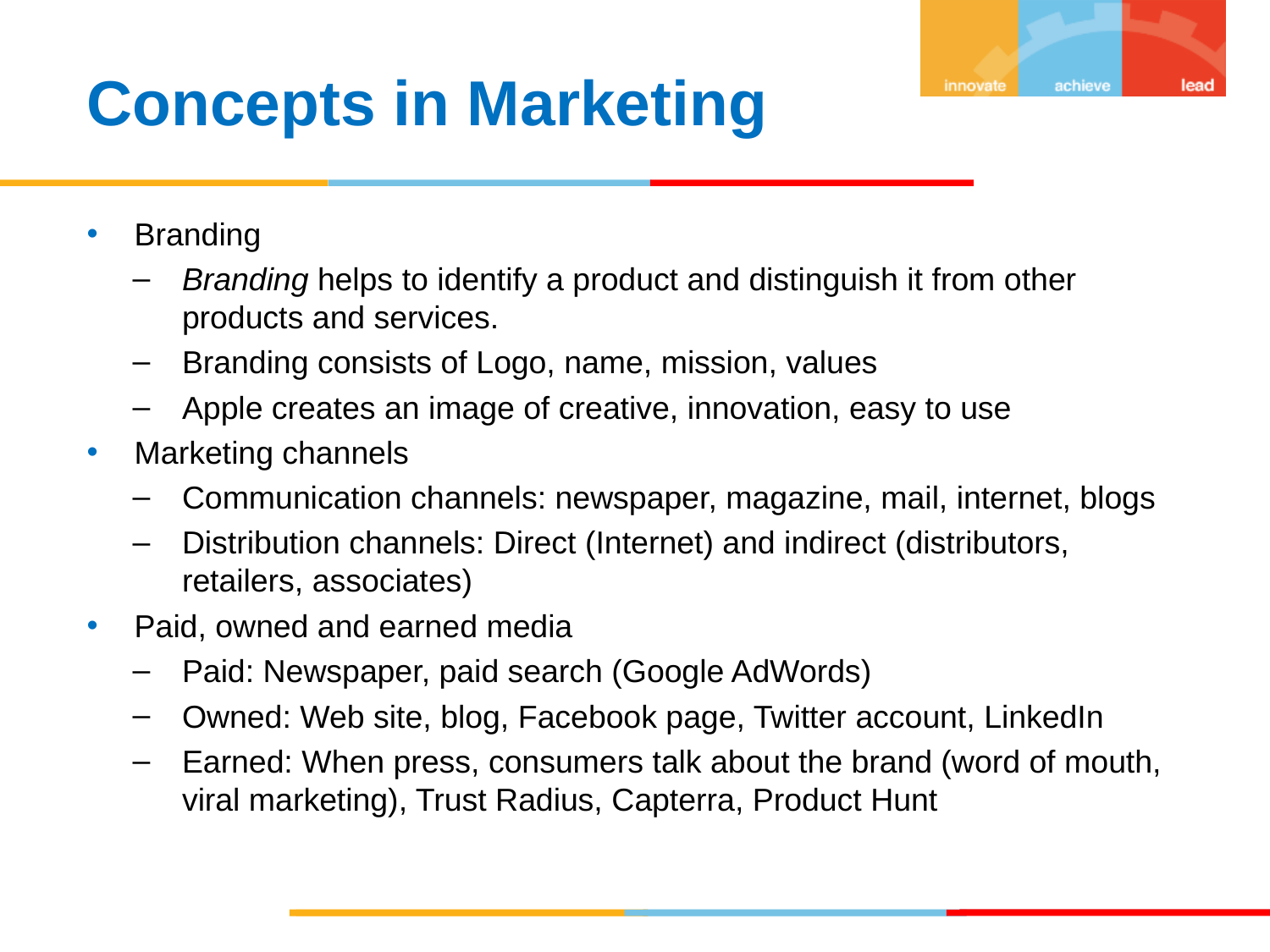

Concepts in Marketing
Branding
Branding helps to identify a product and distinguish it from other products and services.
Branding consists of Logo, name, mission, values
Apple creates an image of creative, innovation, easy to use
Marketing channels
Communication channels: newspaper, magazine, mail, internet, blogs
Distribution channels: Direct (Internet) and indirect (distributors, retailers, associates)
Paid, owned and earned media
Paid: Newspaper, paid search (Google AdWords)
Owned: Web site, blog, Facebook page, Twitter account, LinkedIn
Earned: When press, consumers talk about the brand (word of mouth, viral marketing), Trust Radius, Capterra, Product Hunt